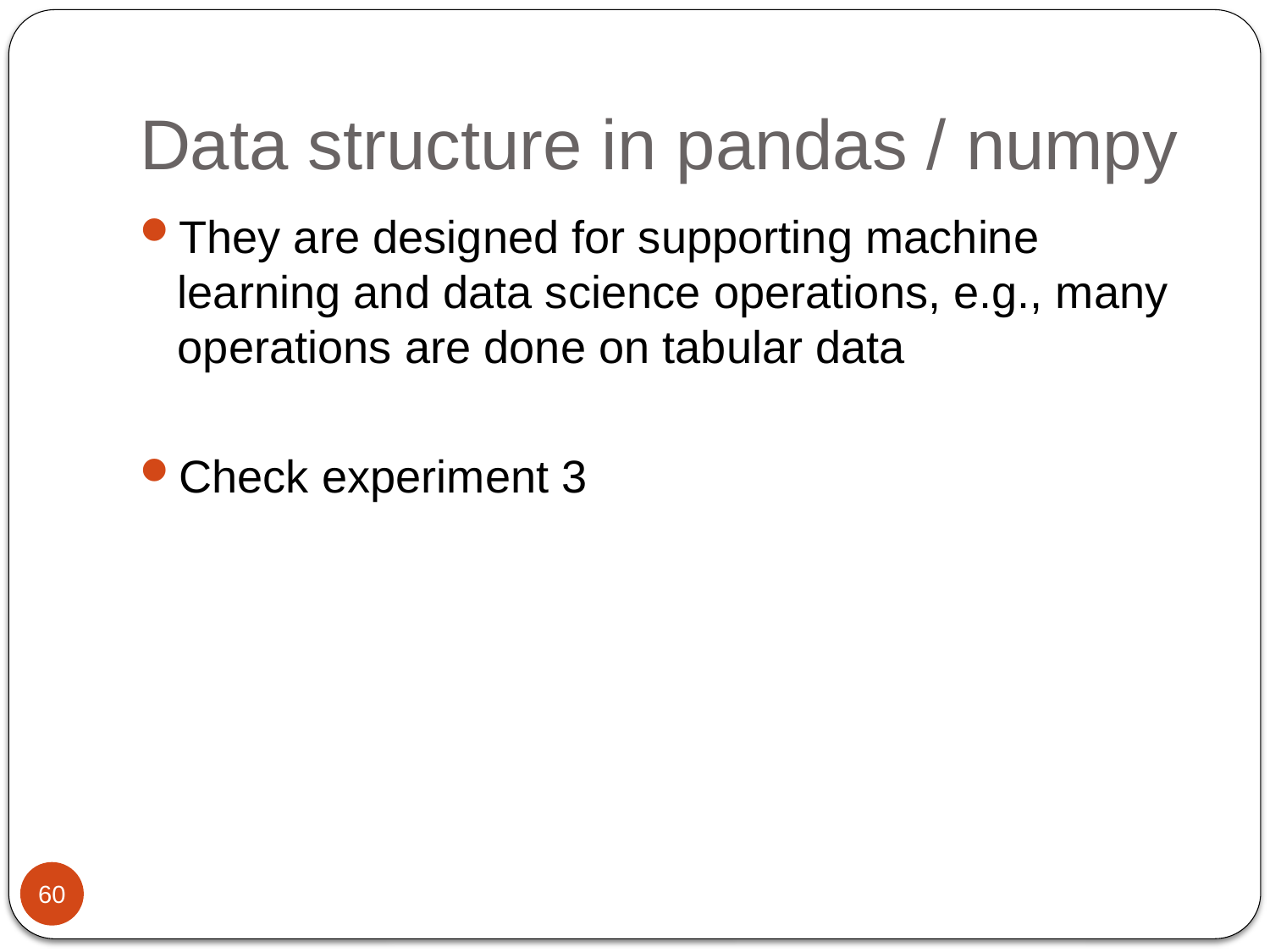

# Data structure in pandas / numpy
They are designed for supporting machine learning and data science operations, e.g., many operations are done on tabular data

Check experiment 3
60